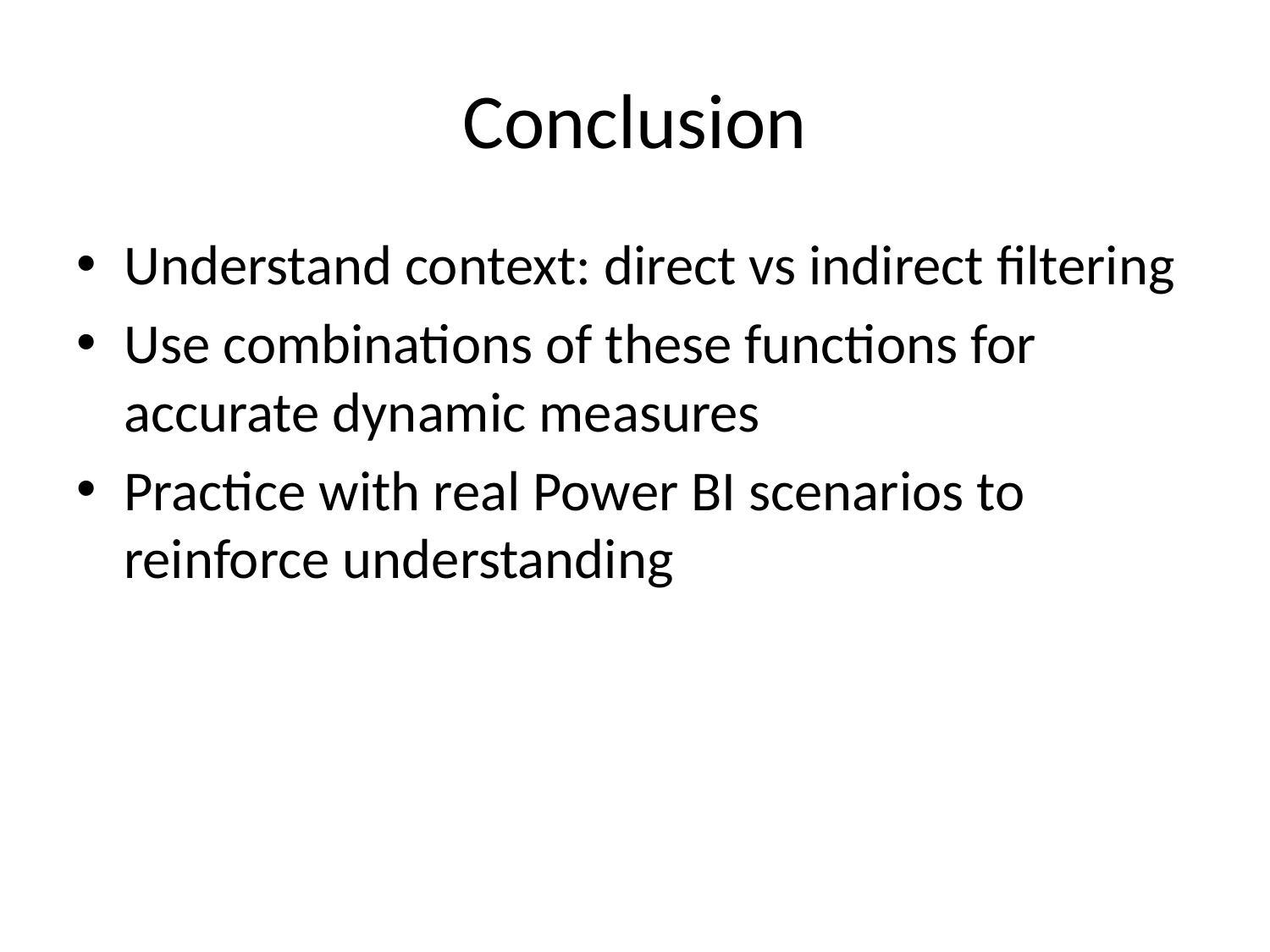

# Conclusion
Understand context: direct vs indirect filtering
Use combinations of these functions for accurate dynamic measures
Practice with real Power BI scenarios to reinforce understanding